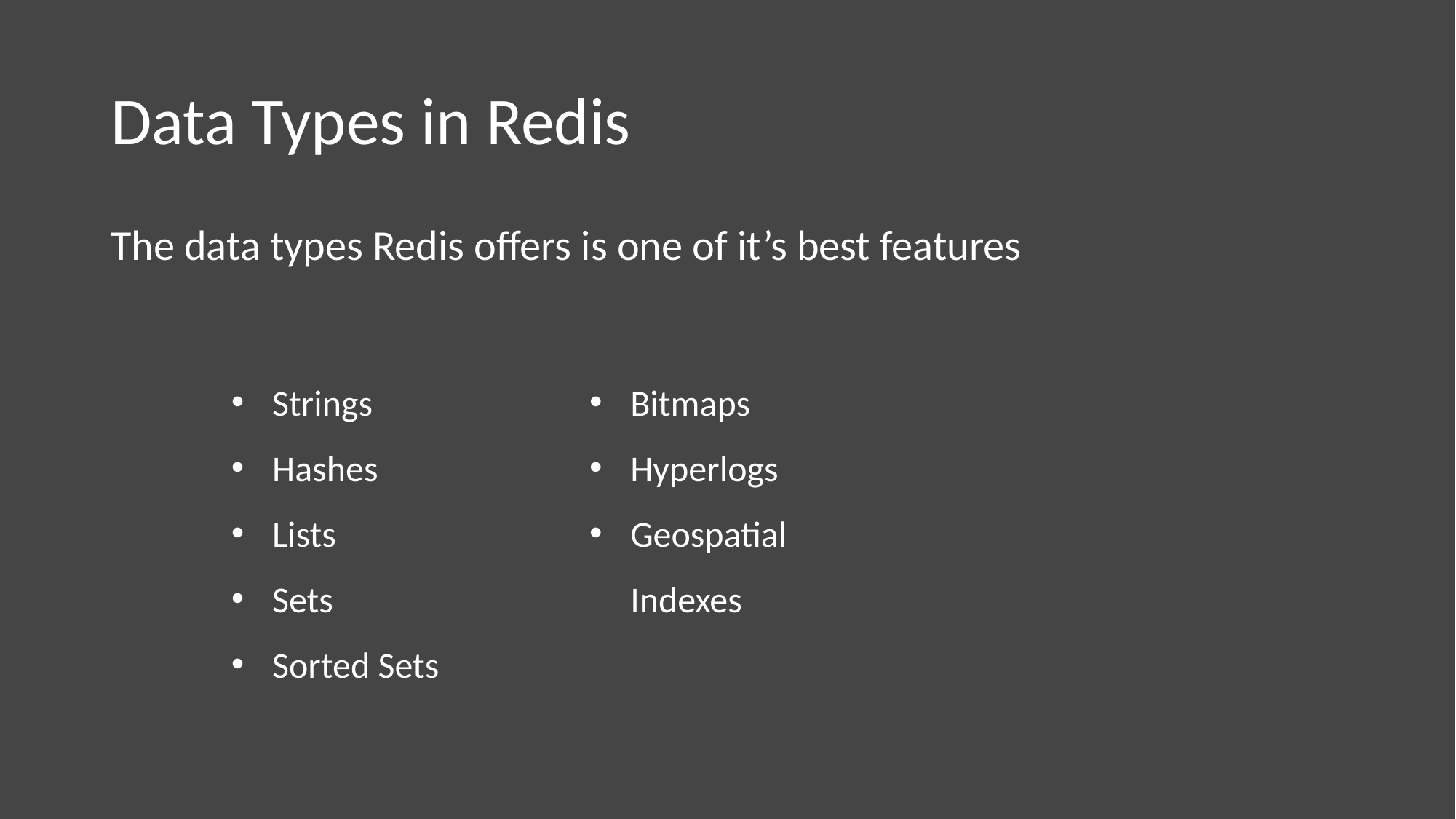

# Data Types in Redis
The data types Redis offers is one of it’s best features
Bitmaps
Hyperlogs
Geospatial Indexes

Strings
Hashes
Lists
Sets
Sorted Sets